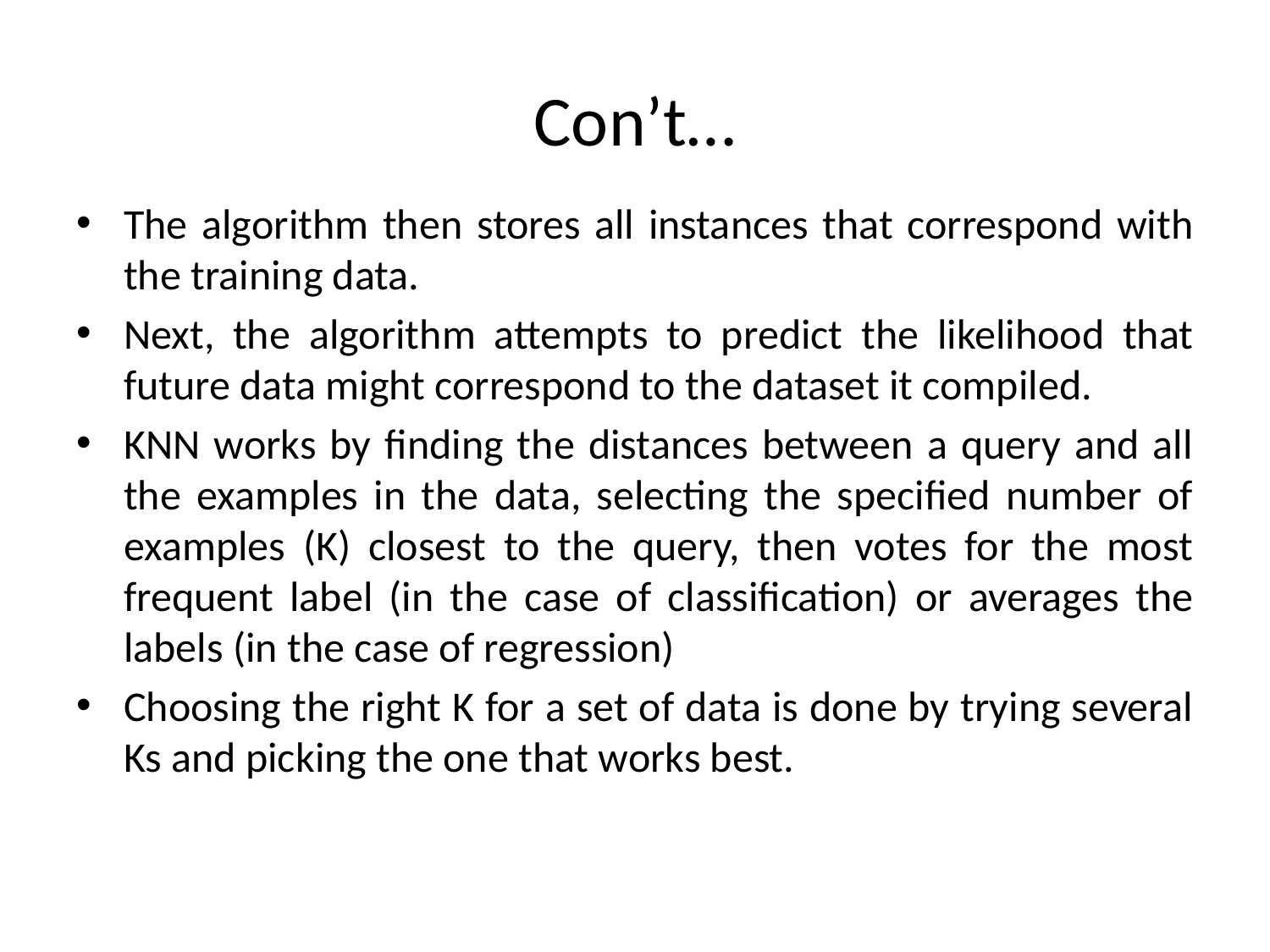

# Con’t…
The algorithm then stores all instances that correspond with the training data.
Next, the algorithm attempts to predict the likelihood that future data might correspond to the dataset it compiled.
KNN works by finding the distances between a query and all the examples in the data, selecting the specified number of examples (K) closest to the query, then votes for the most frequent label (in the case of classification) or averages the labels (in the case of regression)
Choosing the right K for a set of data is done by trying several Ks and picking the one that works best.